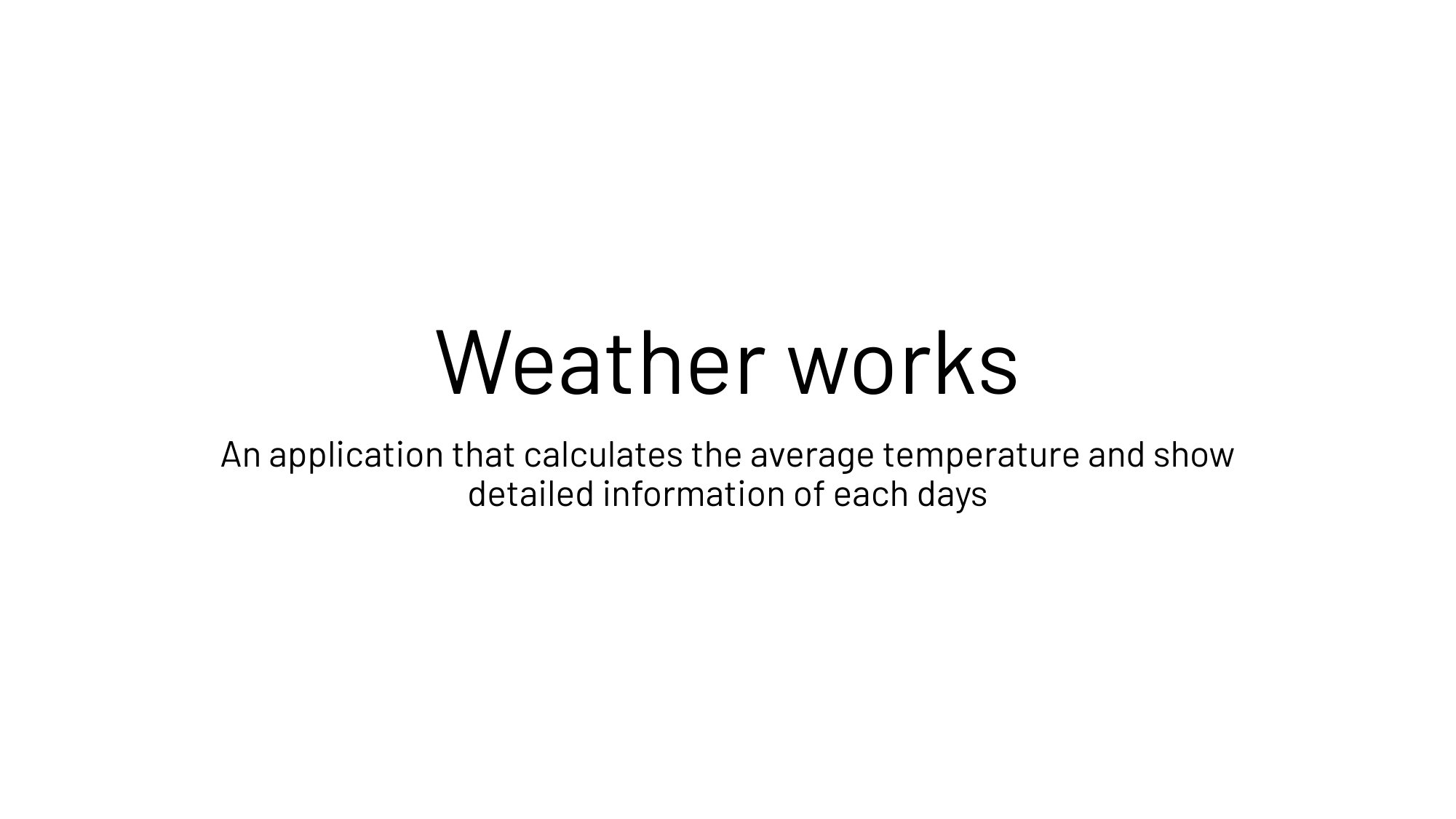

# Weather works
An application that calculates the average temperature and show detailed information of each days